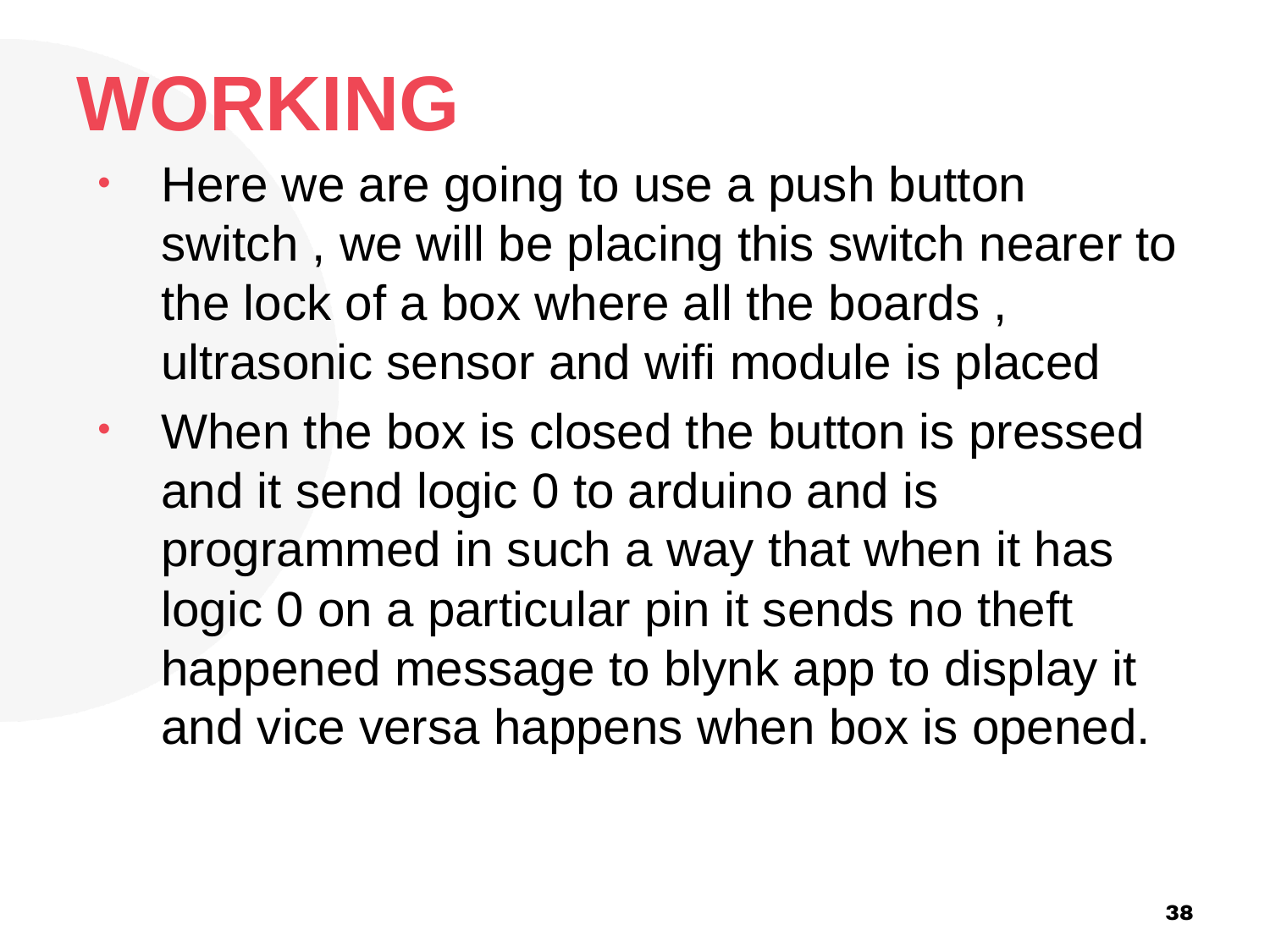

# WORKING
Here we are going to use a push button switch , we will be placing this switch nearer to the lock of a box where all the boards , ultrasonic sensor and wifi module is placed
When the box is closed the button is pressed and it send logic 0 to arduino and is programmed in such a way that when it has logic 0 on a particular pin it sends no theft happened message to blynk app to display it and vice versa happens when box is opened.
38